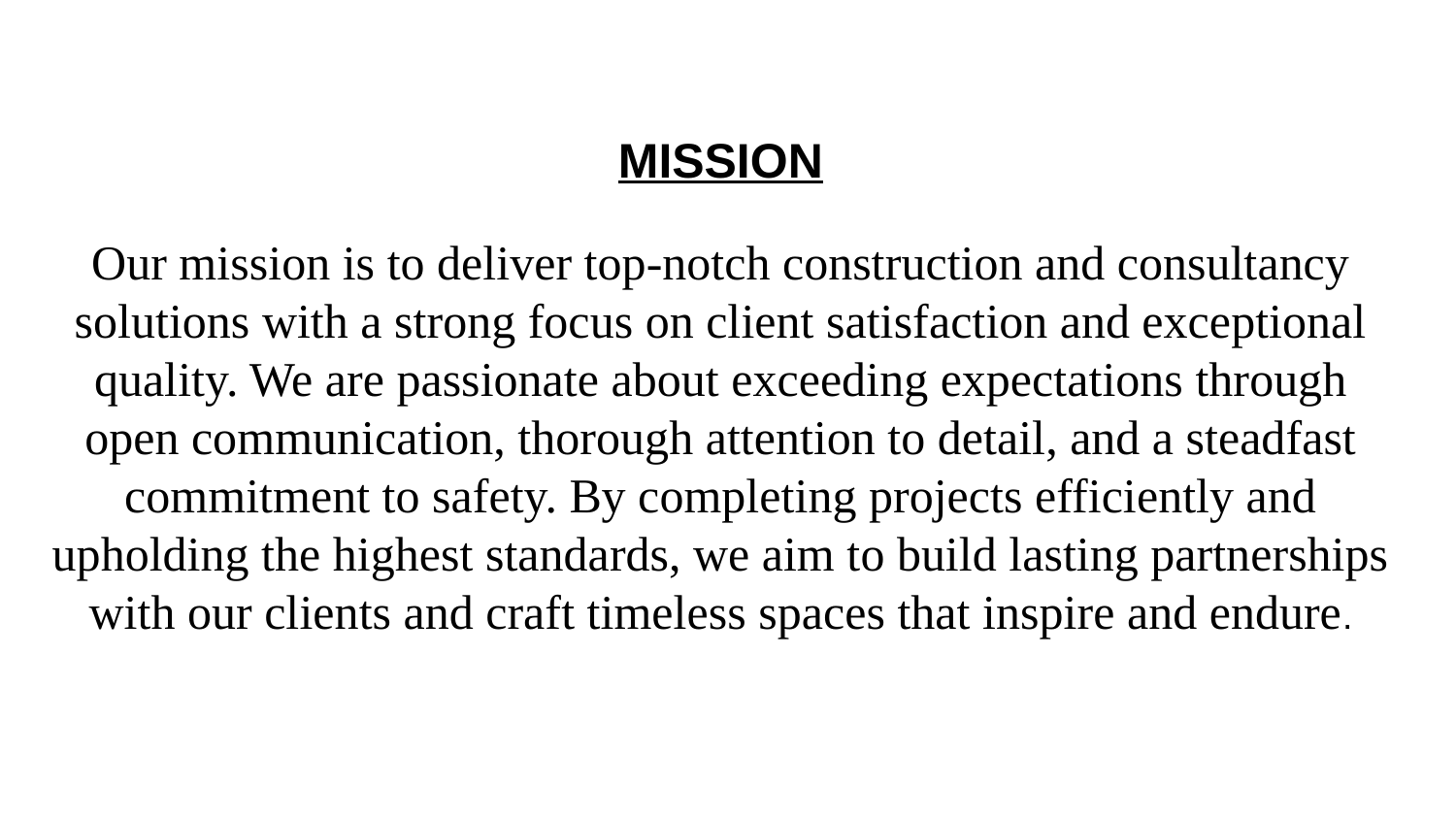

# MISSION

Our mission is to deliver top-notch construction and consultancy solutions with a strong focus on client satisfaction and exceptional quality. We are passionate about exceeding expectations through open communication, thorough attention to detail, and a steadfast commitment to safety. By completing projects efficiently and upholding the highest standards, we aim to build lasting partnerships with our clients and craft timeless spaces that inspire and endure.